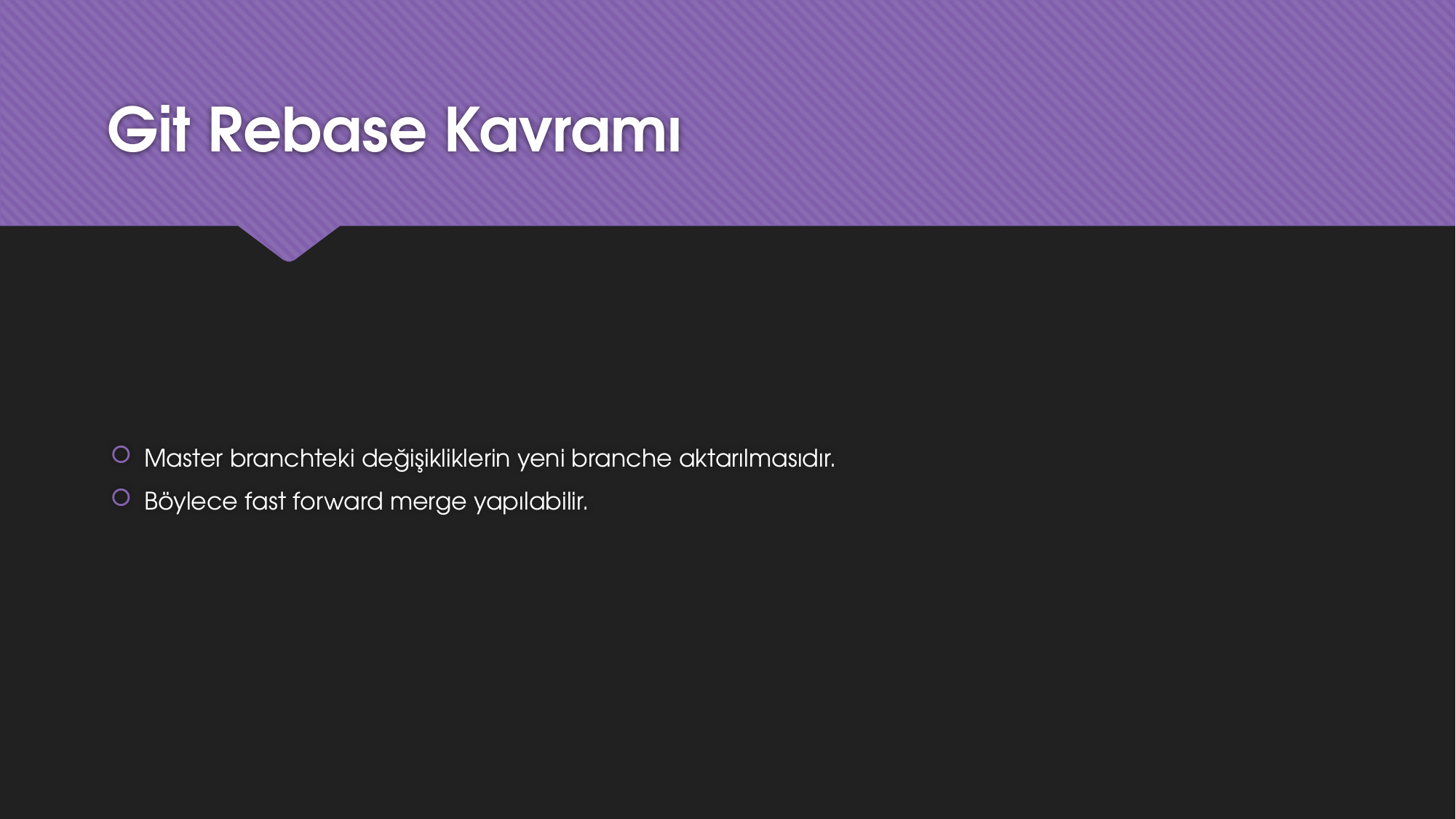

# Git Rebase Kavramı

Master branchteki değişikliklerin yeni branche aktarılmasıdır.
Böylece fast forward merge yapılabilir.